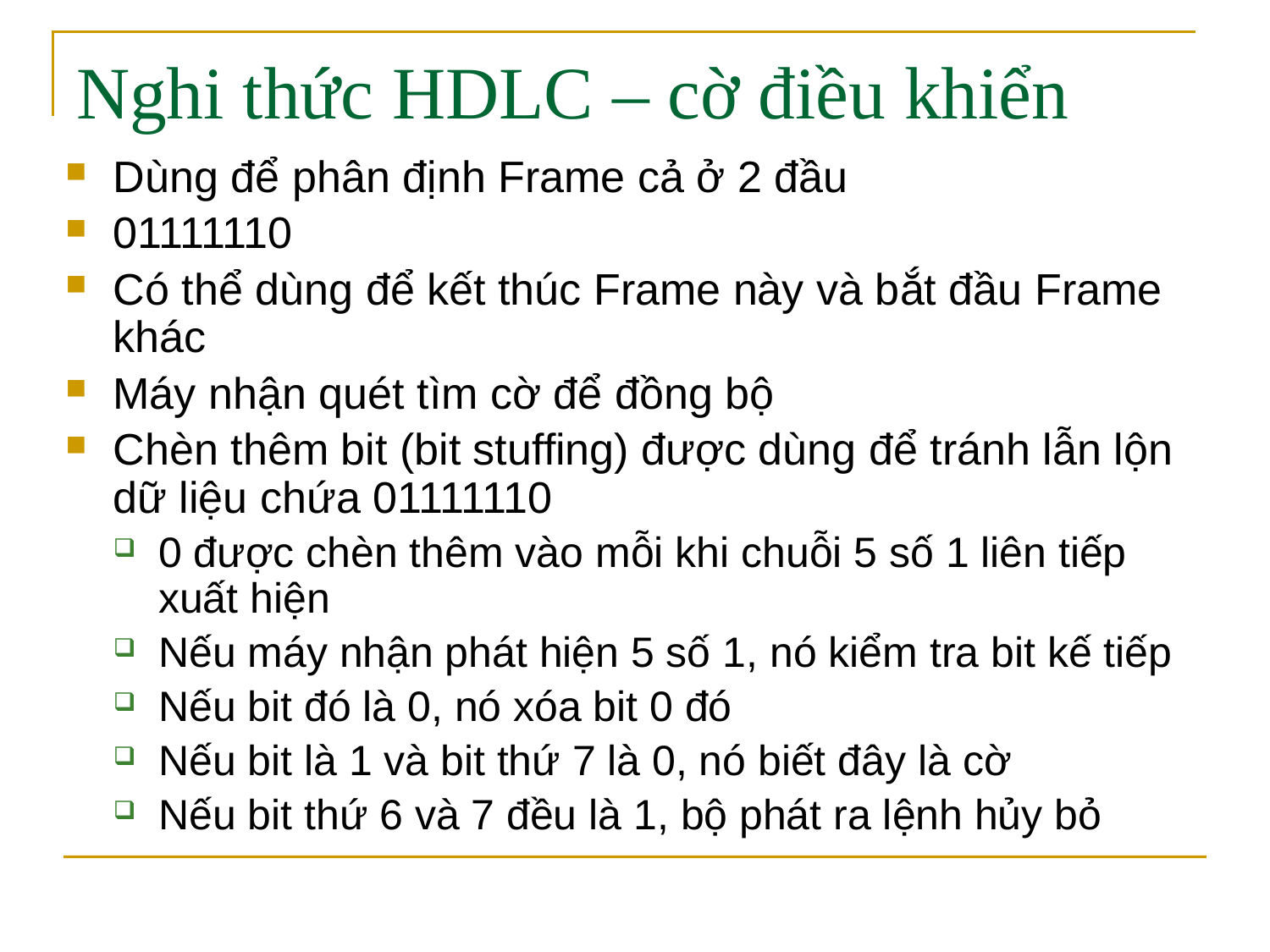

# Nghi thức HDLC – cờ điều khiển
Dùng để phân định Frame cả ở 2 đầu
01111110
Có thể dùng để kết thúc Frame này và bắt đầu Frame khác
Máy nhận quét tìm cờ để đồng bộ
Chèn thêm bit (bit stuffing) được dùng để tránh lẫn lộn dữ liệu chứa 01111110
0 được chèn thêm vào mỗi khi chuỗi 5 số 1 liên tiếp xuất hiện
Nếu máy nhận phát hiện 5 số 1, nó kiểm tra bit kế tiếp
Nếu bit đó là 0, nó xóa bit 0 đó
Nếu bit là 1 và bit thứ 7 là 0, nó biết đây là cờ
Nếu bit thứ 6 và 7 đều là 1, bộ phát ra lệnh hủy bỏ